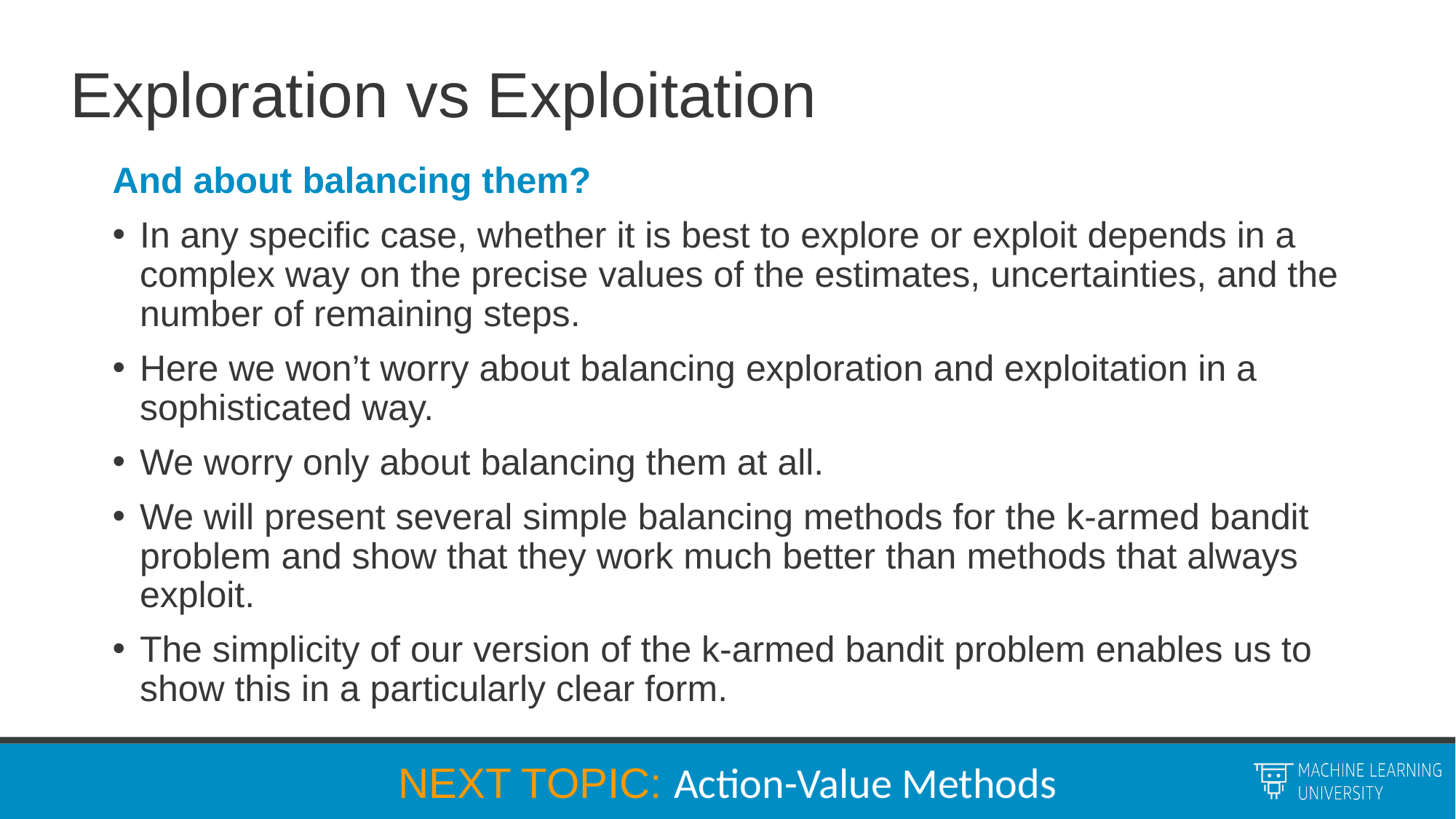

# Exploration vs Exploitation
And about balancing them?
In any specific case, whether it is best to explore or exploit depends in a complex way on the precise values of the estimates, uncertainties, and the number of remaining steps.
Here we won’t worry about balancing exploration and exploitation in a sophisticated way.
We worry only about balancing them at all.
We will present several simple balancing methods for the k-armed bandit problem and show that they work much better than methods that always exploit.
The simplicity of our version of the k-armed bandit problem enables us to show this in a particularly clear form.
NEXT TOPIC: Action-Value Methods